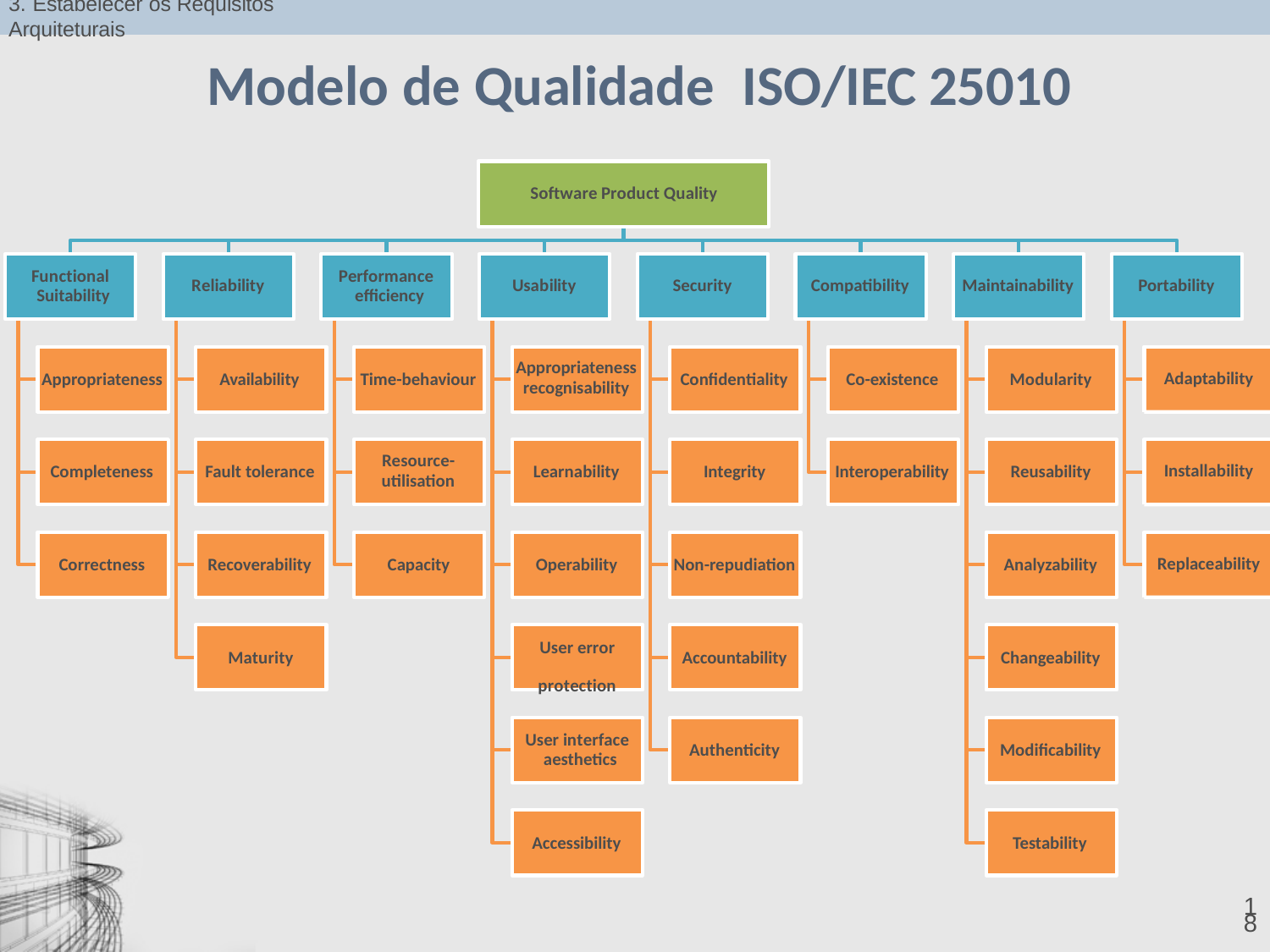

# 3. Estabelecer os Requisitos Arquiteturais
Modelo de Qualidade	ISO/IEC 25010

Software Product Quality

Functional  Suitability
Performance  efficiency
Reliability
Usability
Security
Compatibility
Maintainability
Portability

Appropriateness

Availability

Time-behaviour
Appropriateness
recognisability

Confidentiality

Co-existence

Modularity
Adaptability

Completeness

Fault tolerance
Resource-
utilisation

Learnability

Integrity

Interoperability

Reusability
Installability

Correctness

Recoverability

Capacity

Operability

Non-repudiation

Analyzability
Replaceability

Maturity
User error  protection

Accountability

Changeability

User interface  aesthetics

Authenticity

Modificability

Accessibility

Testability
18